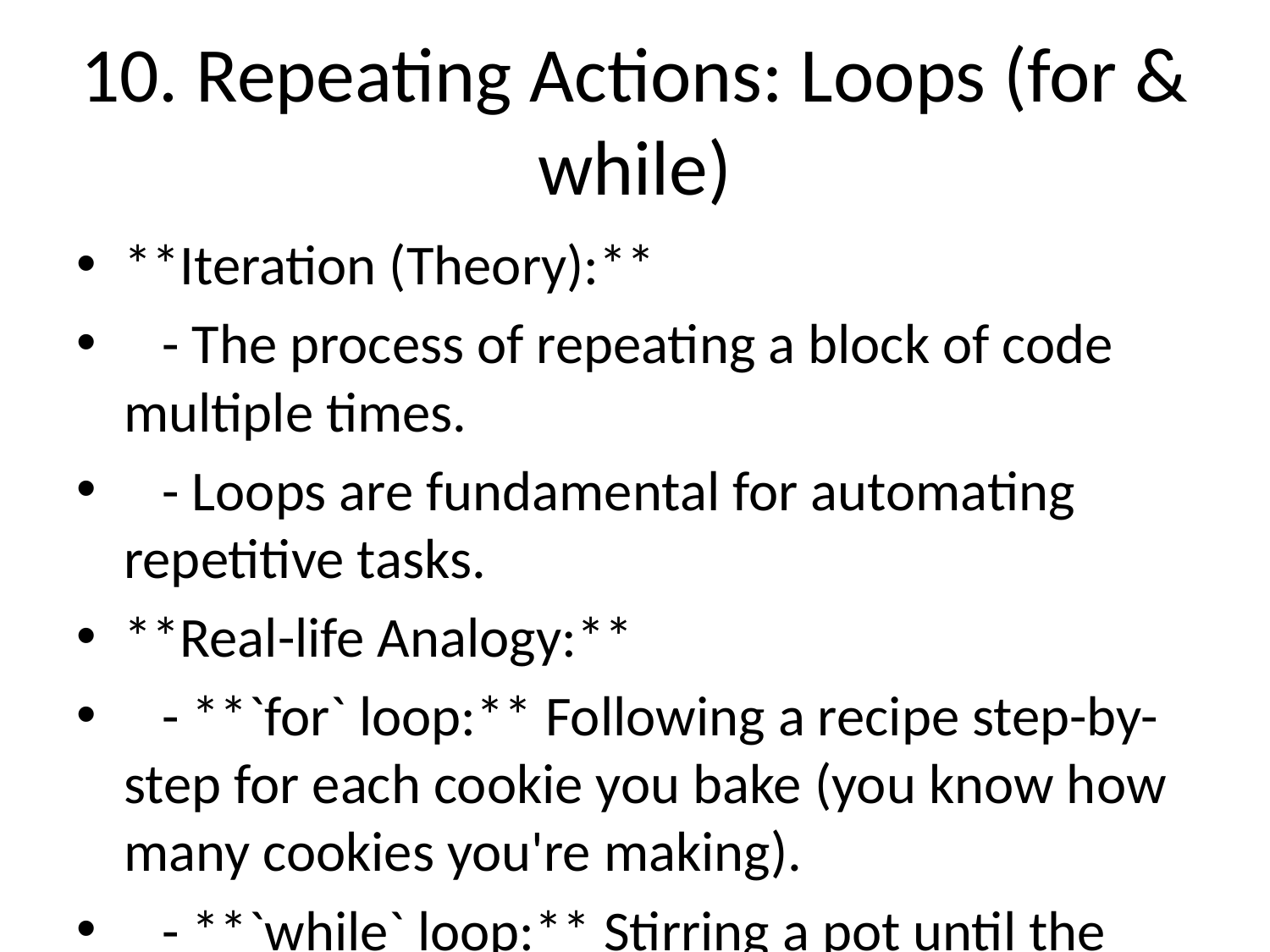

# 10. Repeating Actions: Loops (for & while)
**Iteration (Theory):**
   - The process of repeating a block of code multiple times.
   - Loops are fundamental for automating repetitive tasks.
**Real-life Analogy:**
   - **`for` loop:** Following a recipe step-by-step for each cookie you bake (you know how many cookies you're making).
   - **`while` loop:** Stirring a pot until the sauce thickens (you don't know exactly how many stirs, but you have a condition to stop).
**1. The `for` Loop (Theory):**
   - Used for iterating over a sequence (like a string, list, tuple, or `range`).
   - Ideal when you know the number of iterations or are processing items in a collection.
   - Syntax: `for item in sequence:`
   - `range()` function: Generates a sequence of numbers (e.g., `range(5)` -> `0, 1, 2, 3, 4`).
**Textbook Example (`for`):**
   `for i in range(3):`
   `    print('Python is fun!')`
   `# Output: Python is fun! (3 times)`
   `my_fruits = ['apple', 'banana', 'cherry']`
   `for fruit in my_fruits:`
   `    print(fruit)`
**2. The `while` Loop (Theory):**
   - Executes a block of code as long as a condition is `True`.
   - Ideal when the number of iterations is unknown, and it depends on a condition being met.
   - Syntax: `while condition:`
**Textbook Example (`while`):**
   `count = 0`
   `while count < 3:`
   `    print(f'Count is: {count}')`
   `    count += 1`
   `# Output: Count is: 0, Count is: 1, Count is: 2`
**Story Problem:**
   - A game needs to simulate counting down from 5 to 1 before launching a rocket. Use a `while` loop for this.
   - You have a list of student names. Use a `for` loop to print each student's name with a greeting.